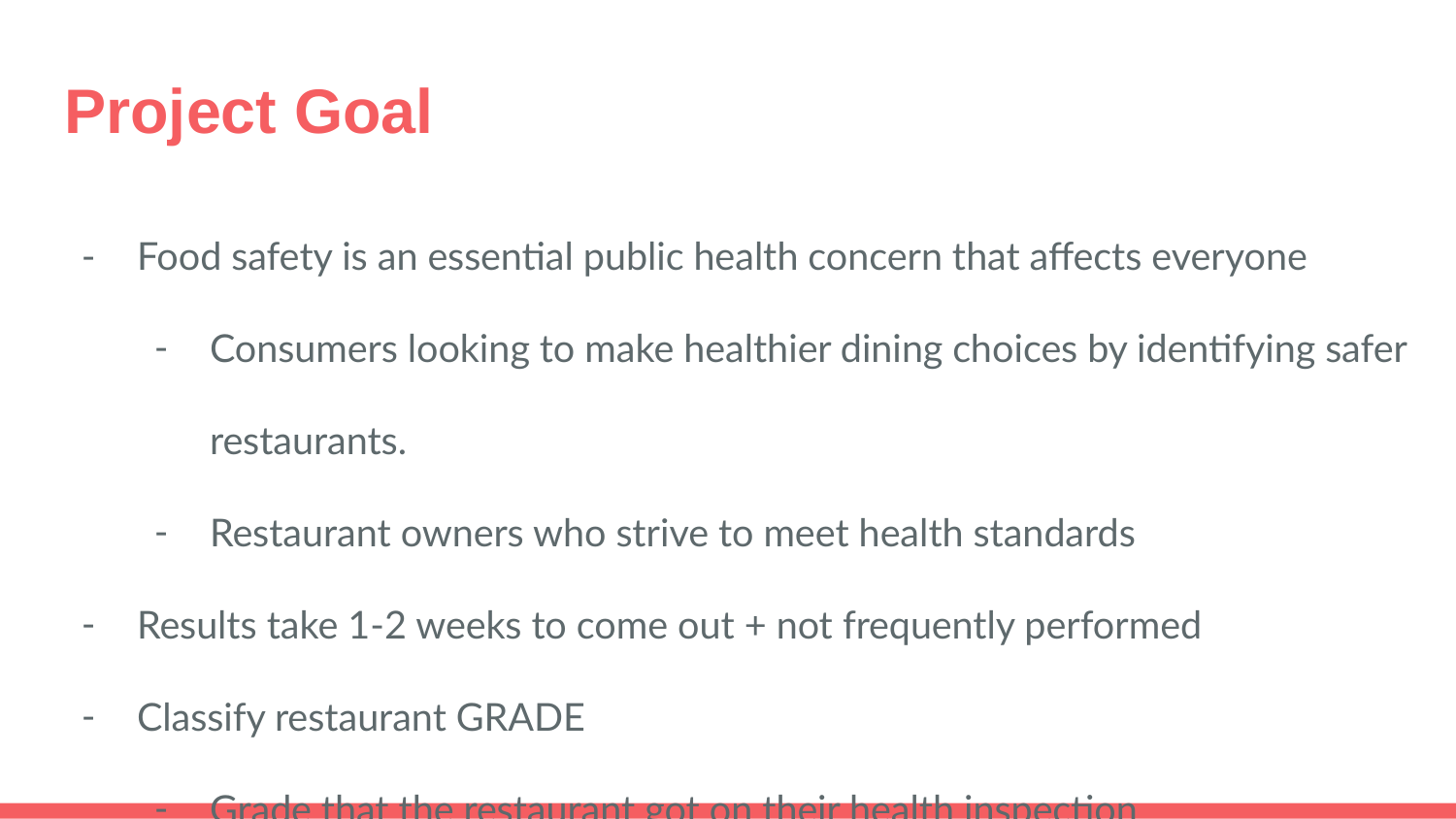

# Project Goal
Food safety is an essential public health concern that affects everyone
Consumers looking to make healthier dining choices by identifying safer restaurants.
Restaurant owners who strive to meet health standards
Results take 1-2 weeks to come out + not frequently performed
Classify restaurant GRADE
Grade that the restaurant got on their health inspection